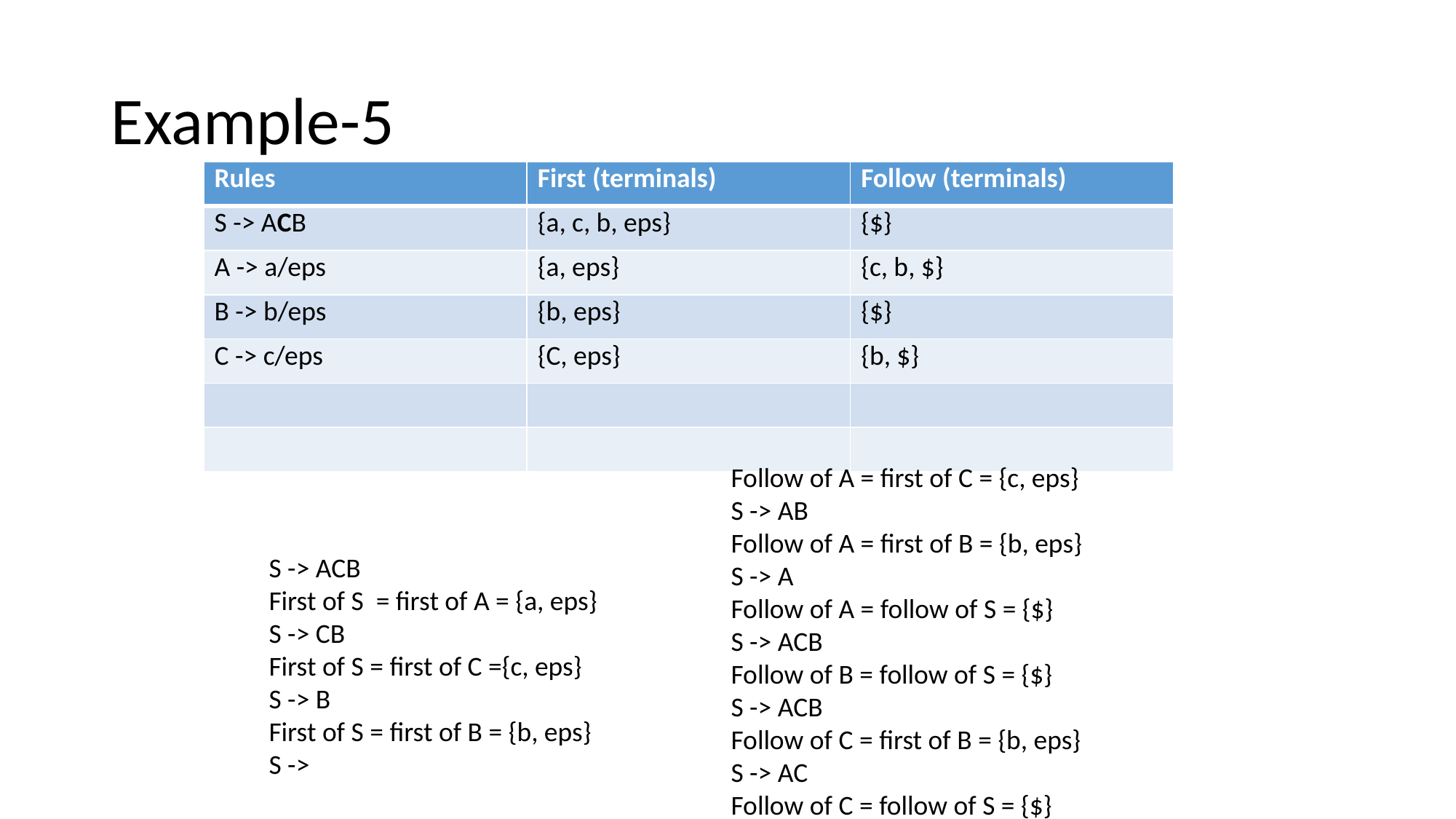

# Example-5
| Rules | First (terminals) | Follow (terminals) |
| --- | --- | --- |
| S -> ACB | {a, c, b, eps} | {$} |
| A -> a/eps | {a, eps} | {c, b, $} |
| B -> b/eps | {b, eps} | {$} |
| C -> c/eps | {C, eps} | {b, $} |
|  |  |  |
|  |  |  |
Follow of A = first of C = {c, eps}
S -> AB
Follow of A = first of B = {b, eps}
S -> A
Follow of A = follow of S = {$}
S -> ACB
Follow of B = follow of S = {$}
S -> ACB
Follow of C = first of B = {b, eps}
S -> AC
Follow of C = follow of S = {$}

S -> ACB
First of S  = first of A = {a, eps}
S -> CB
First of S = first of C ={c, eps}
S -> B
First of S = first of B = {b, eps}
S ->